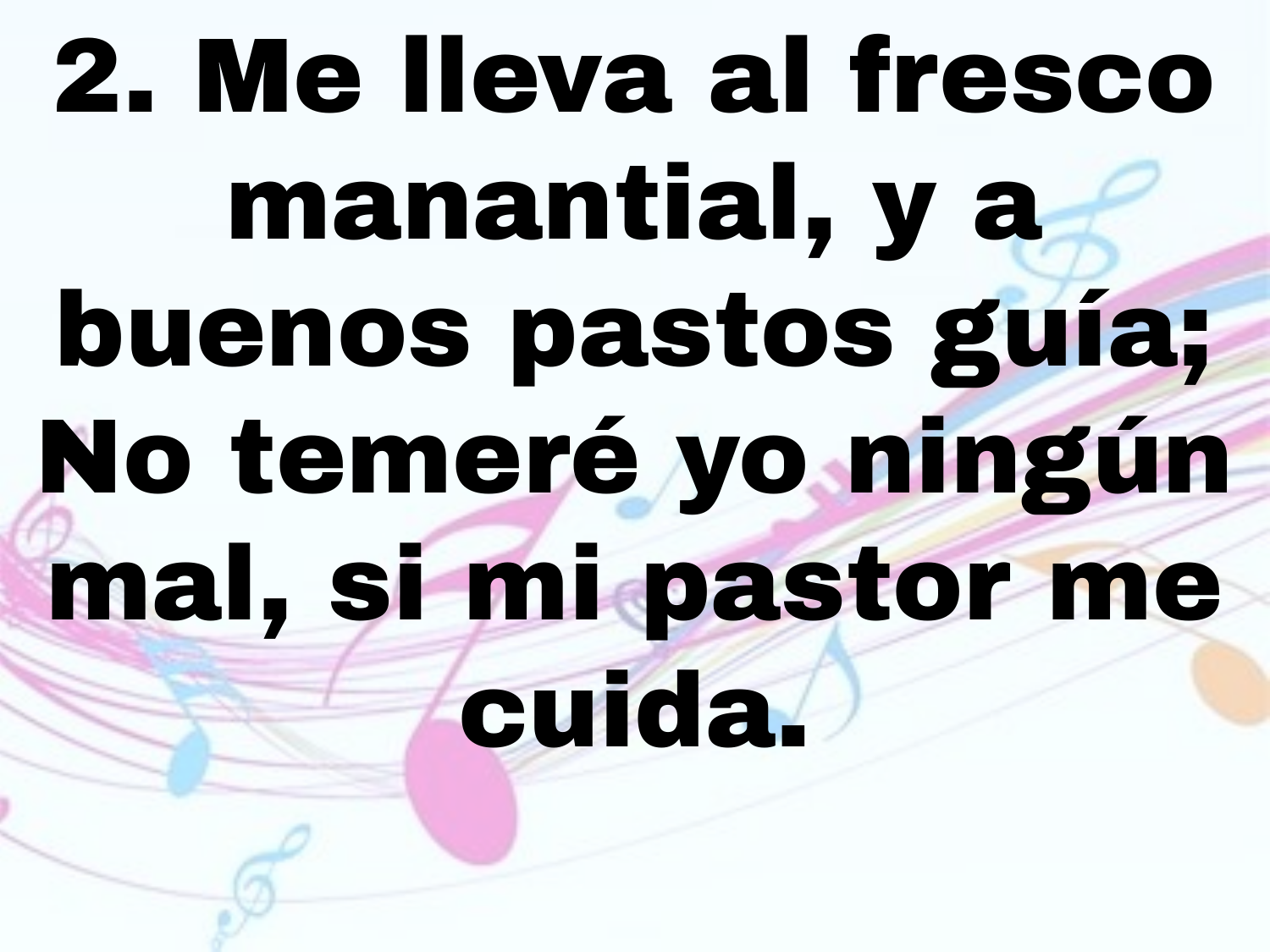

2. Me lleva al fresco manantial, y a buenos pastos guía; No temeré yo ningún mal, si mi pastor me cuida.